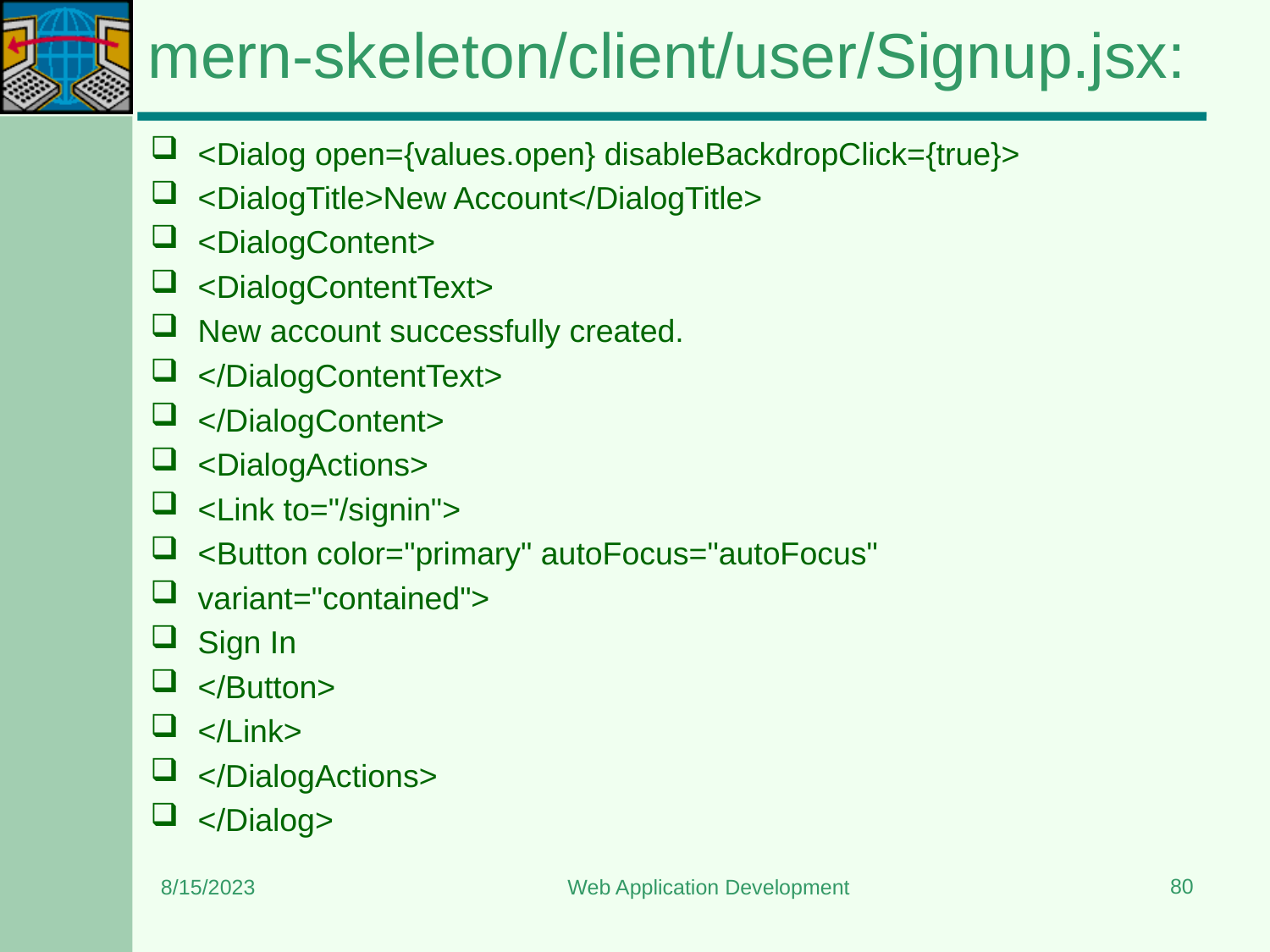

# mern-skeleton/client/user/Signup.jsx:
<Dialog open={values.open} disableBackdropClick={true}>
<DialogTitle>New Account</DialogTitle>
<DialogContent>
<DialogContentText>
New account successfully created.
</DialogContentText>
</DialogContent>
<DialogActions>
<Link to="/signin">
<Button color="primary" autoFocus="autoFocus"
variant="contained">
Sign In
</Button>
</Link>
</DialogActions>
</Dialog>
80
8/15/2023
Web Application Development